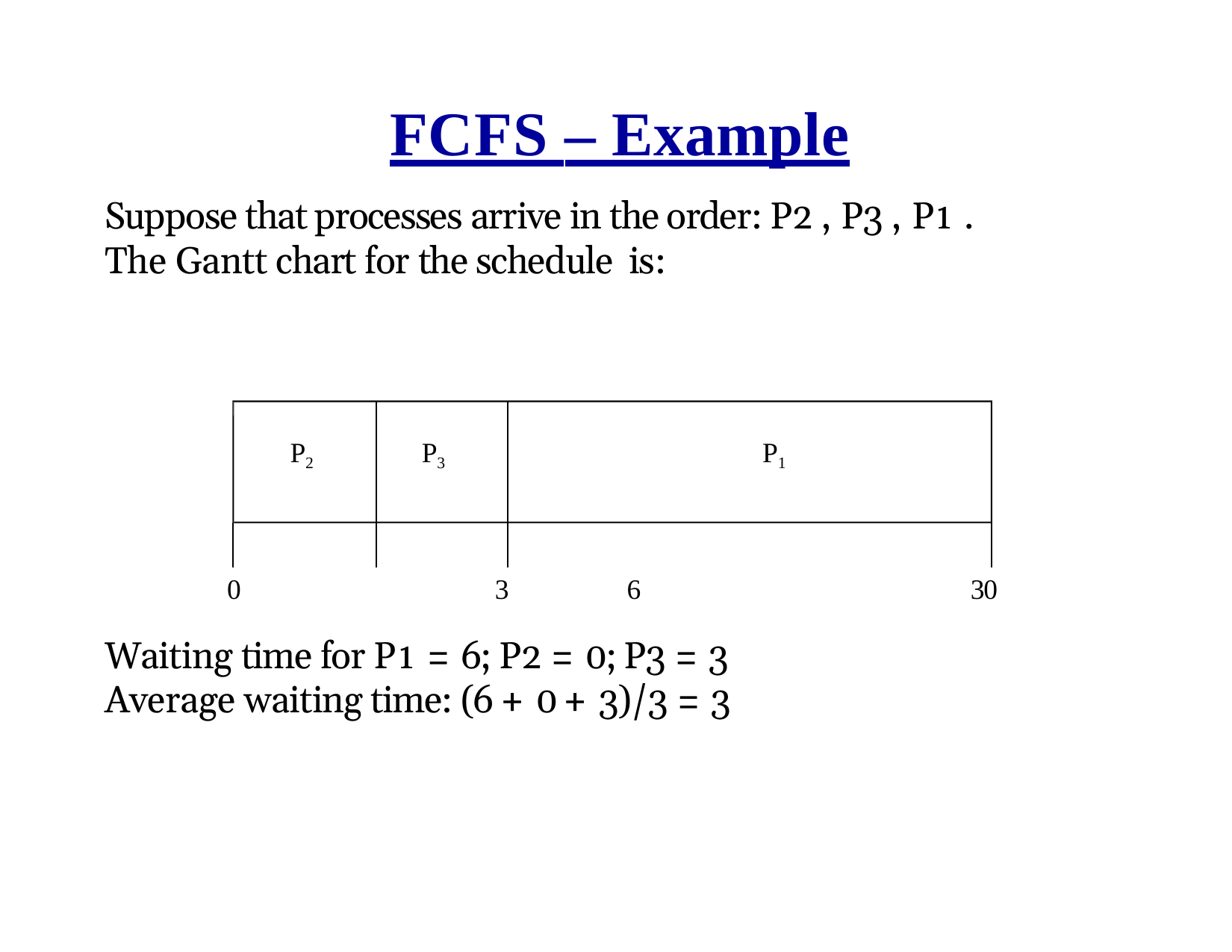

# FCFS – Example
Suppose that processes arrive in the order: P2 , P3 , P1 .  The Gantt chart for the schedule is:

P2
P3
P1

0	3	6

Waiting time for P1 = 6; P2 = 0; P3 = 3
30
Average waiting time: (6 + 0 + 3)/3 = 3